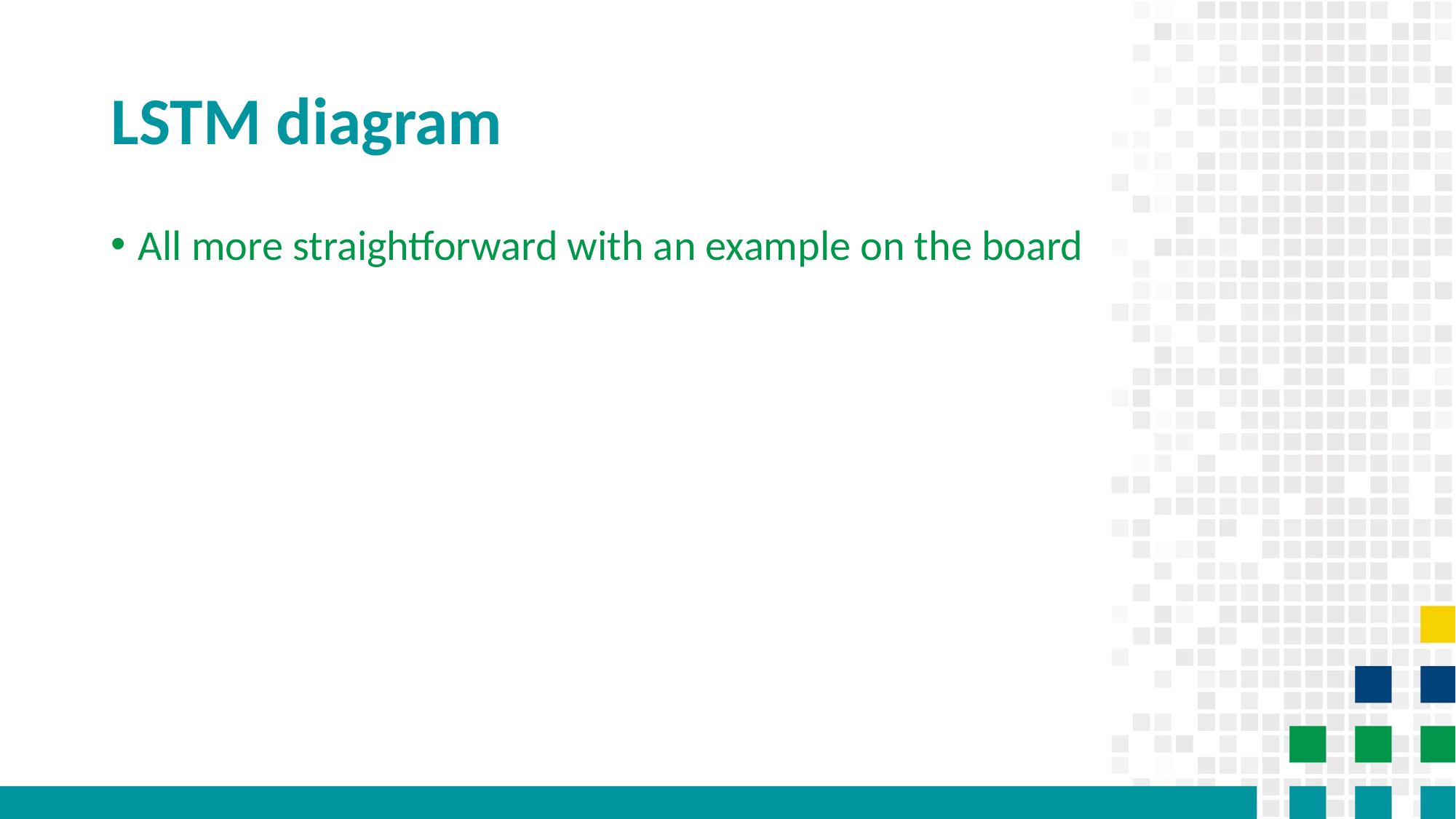

# LSTM diagram
All more straightforward with an example on the board